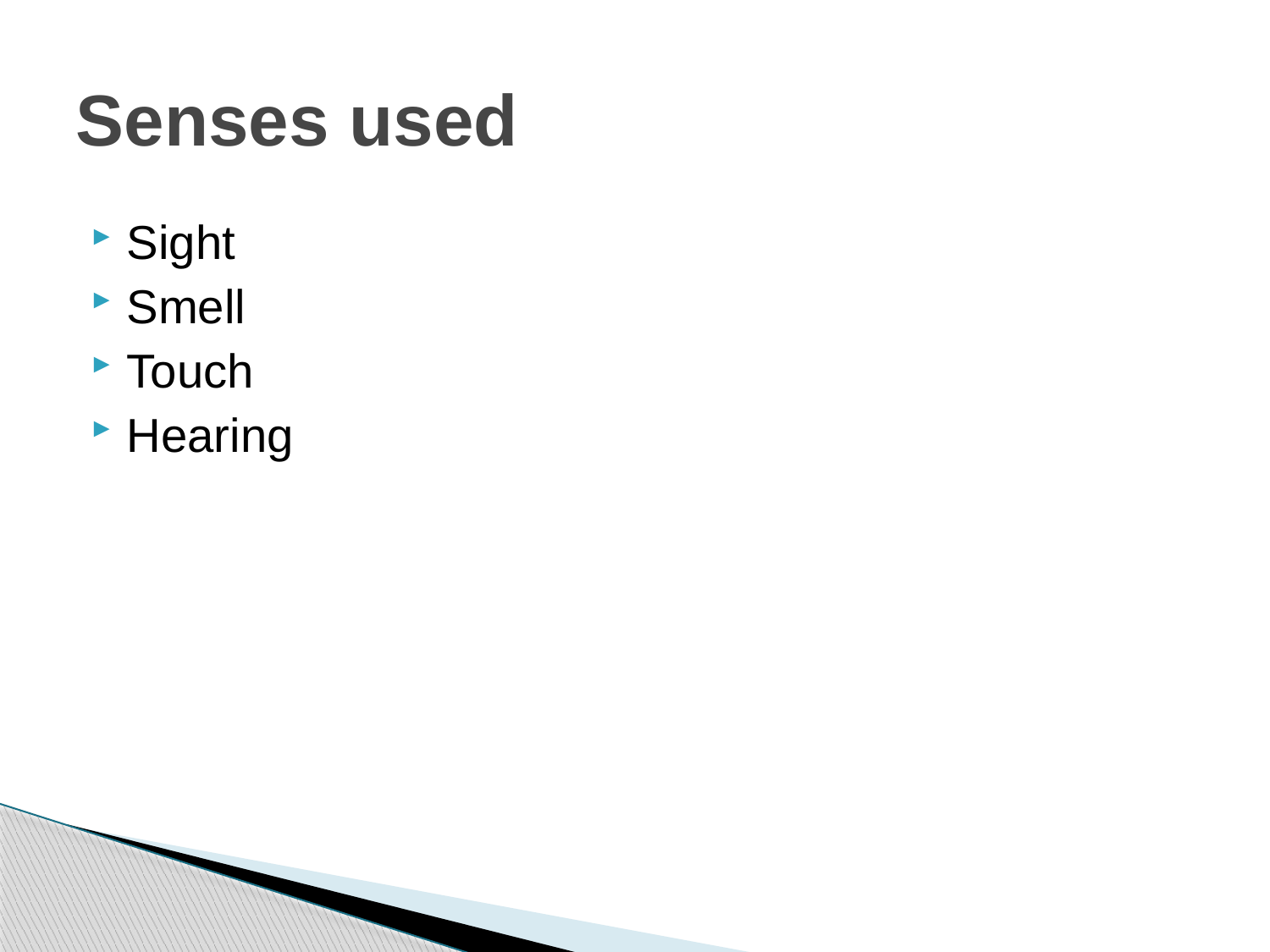

# Senses used
Sight
Smell
Touch
Hearing